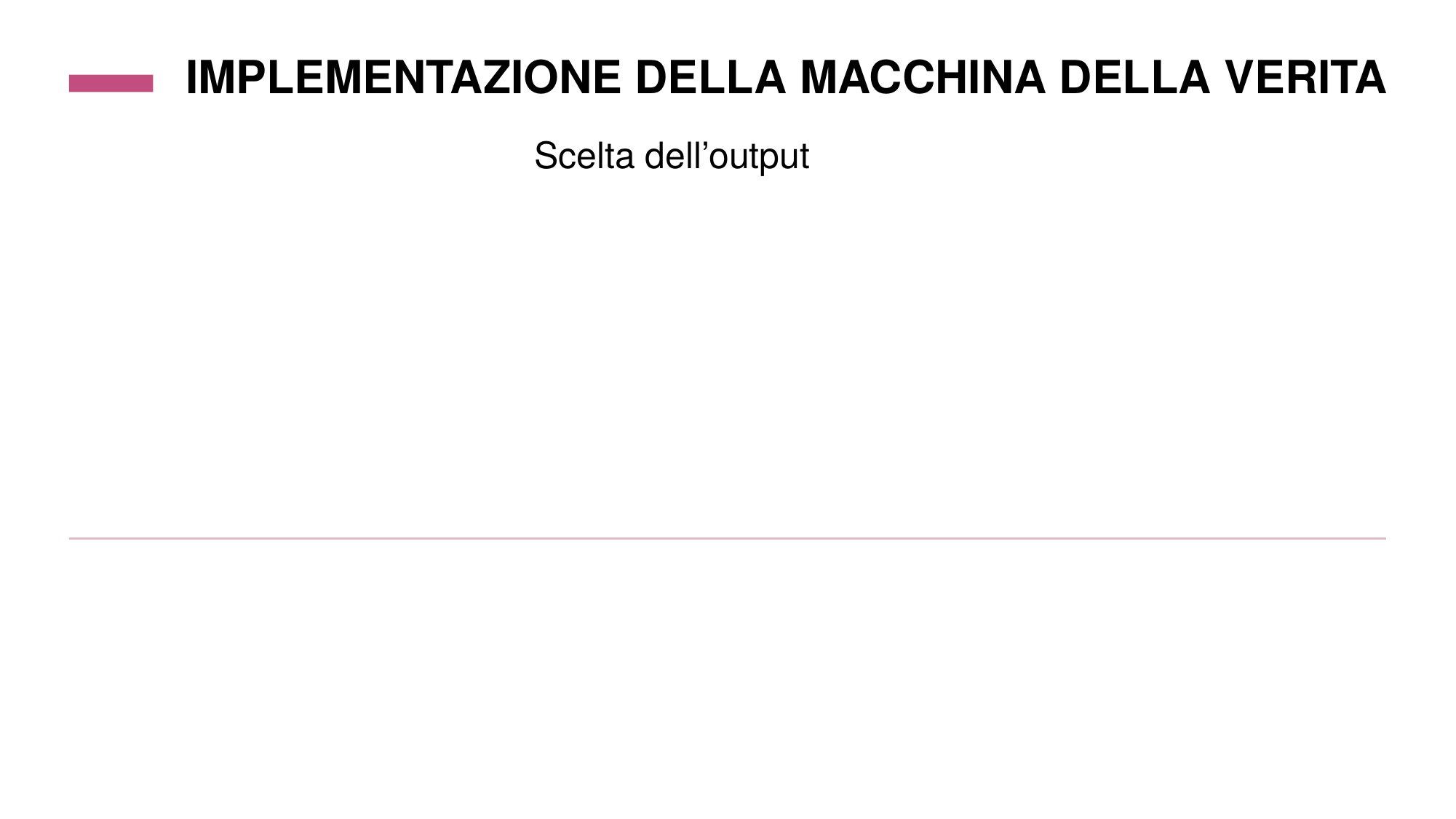

# IMPLEMENTAZIONE DELLA MACCHINA DELLA VERITA
Scelta dell’output